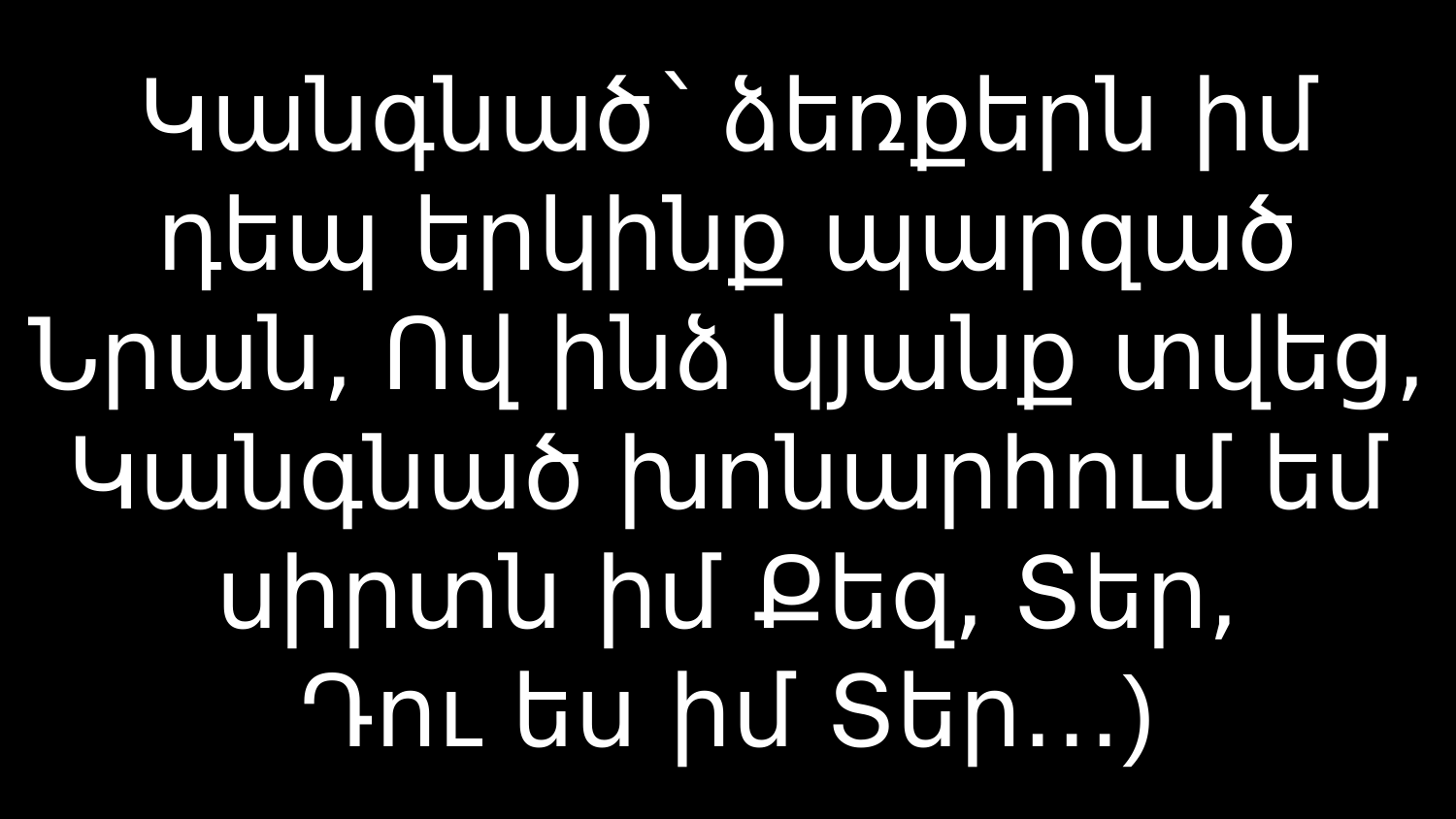

# Կանգնած` ձեռքերն իմ դեպ երկինք պարզած Նրան, Ով ինձ կյանք տվեց, Կանգնած խոնարհում եմ սիրտն իմ Քեզ, Տեր, Դու ես իմ Տեր․․․)